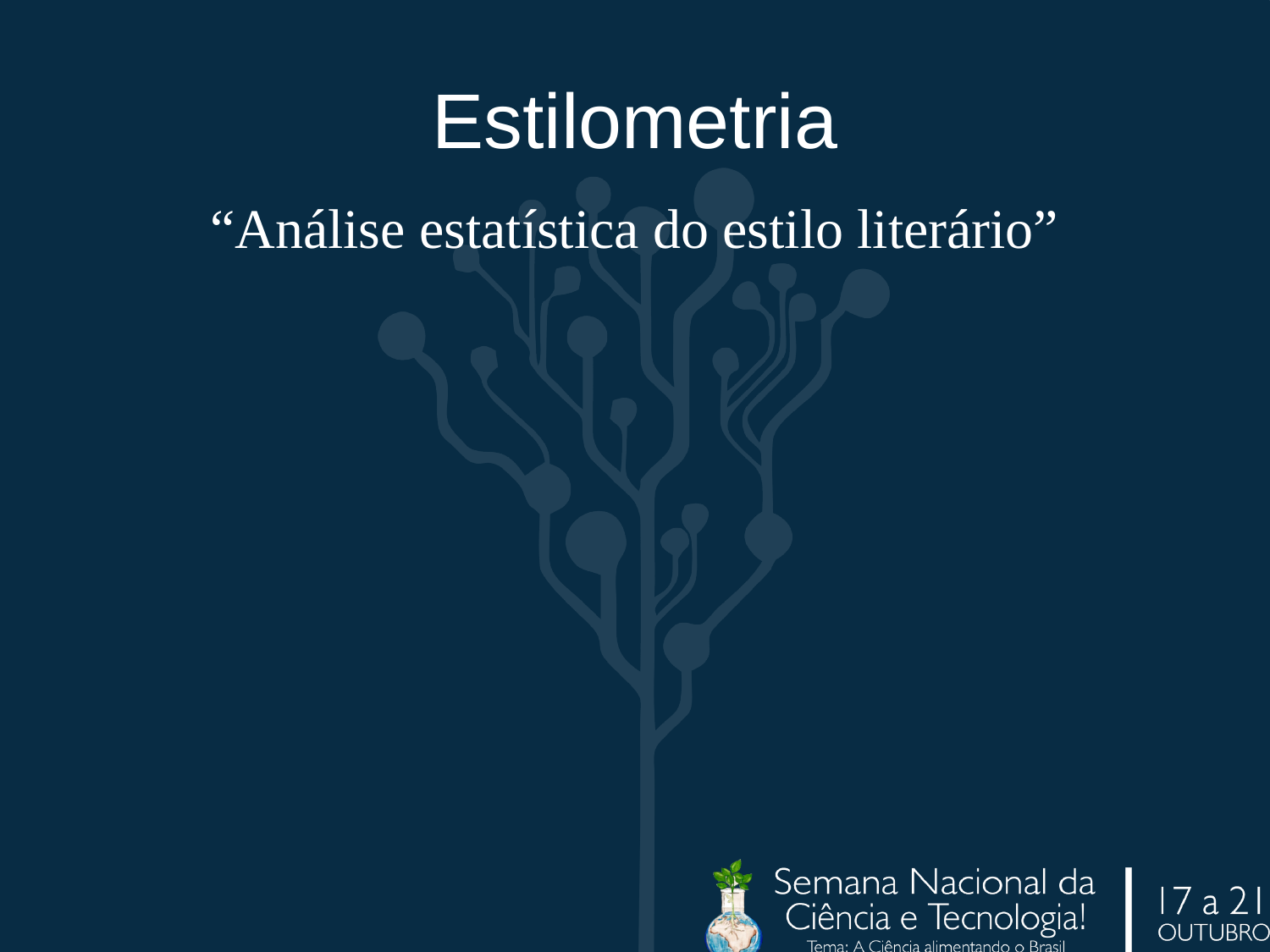

# Estilometria
“Análise estatística do estilo literário”